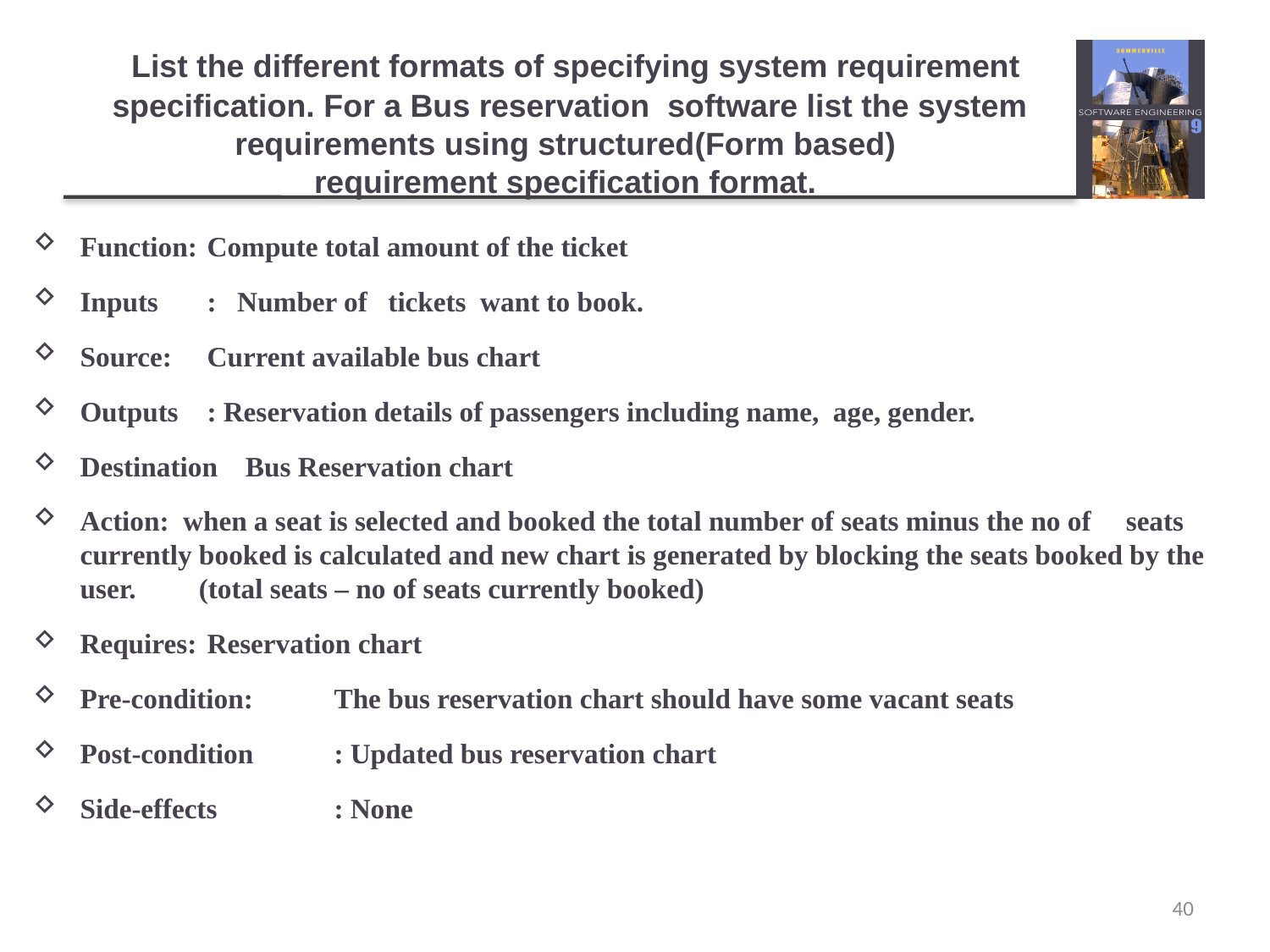

# List the different formats of specifying system requirement specification. For a Bus reservation  software list the system requirements using structured(Form based) requirement specification format.
Function:	Compute total amount of the ticket
Inputs	:   Number of   tickets  want to book.
Source:	Current available bus chart
Outputs	: Reservation details of passengers including name,  age, gender.
Destination    Bus Reservation chart
Action:  when a seat is selected and booked the total number of seats minus the no of     seats currently booked is calculated and new chart is generated by blocking the seats booked by the user.         (total seats – no of seats currently booked)
Requires:	Reservation chart
Pre-condition:	The bus reservation chart should have some vacant seats
Post-condition 	: Updated bus reservation chart
Side-effects	: None

40